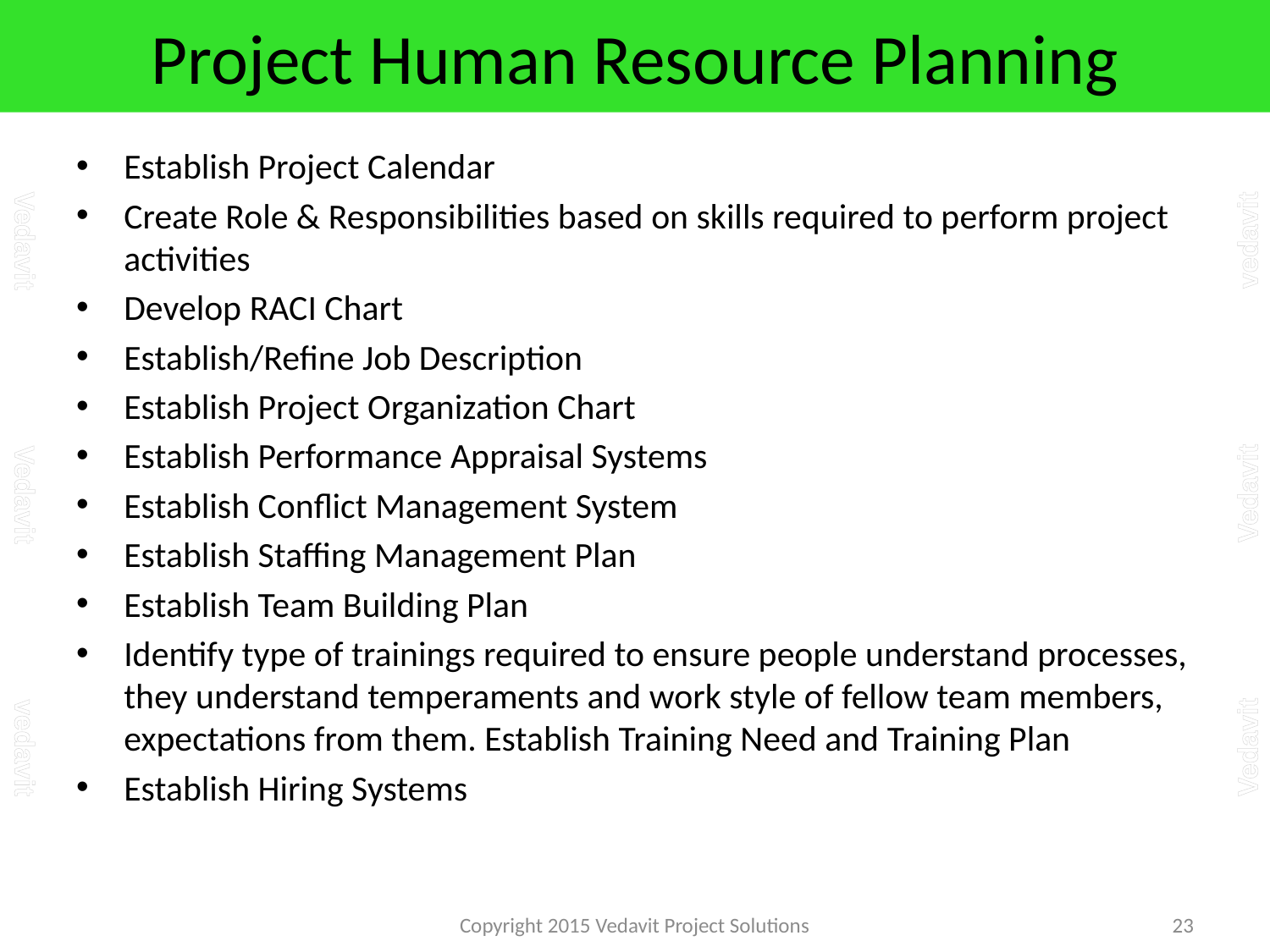

# Project Human Resource Planning
Establish Project Calendar
Create Role & Responsibilities based on skills required to perform project activities
Develop RACI Chart
Establish/Refine Job Description
Establish Project Organization Chart
Establish Performance Appraisal Systems
Establish Conflict Management System
Establish Staffing Management Plan
Establish Team Building Plan
Identify type of trainings required to ensure people understand processes, they understand temperaments and work style of fellow team members, expectations from them. Establish Training Need and Training Plan
Establish Hiring Systems
Copyright 2015 Vedavit Project Solutions
23